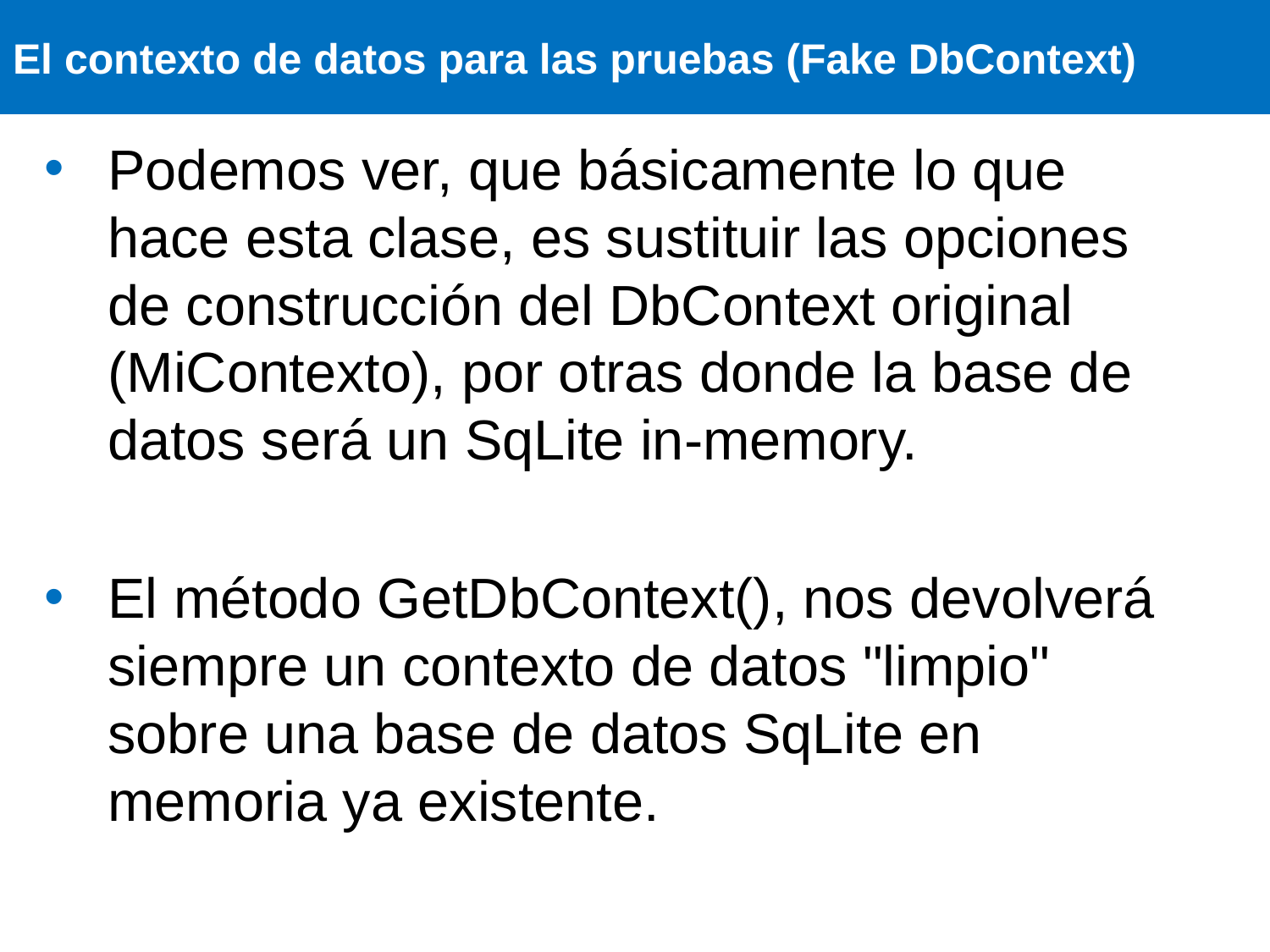

# El contexto de datos para las pruebas (Fake DbContext)
Podemos ver, que básicamente lo que hace esta clase, es sustituir las opciones de construcción del DbContext original (MiContexto), por otras donde la base de datos será un SqLite in-memory.

El método GetDbContext(), nos devolverá siempre un contexto de datos "limpio" sobre una base de datos SqLite en memoria ya existente.